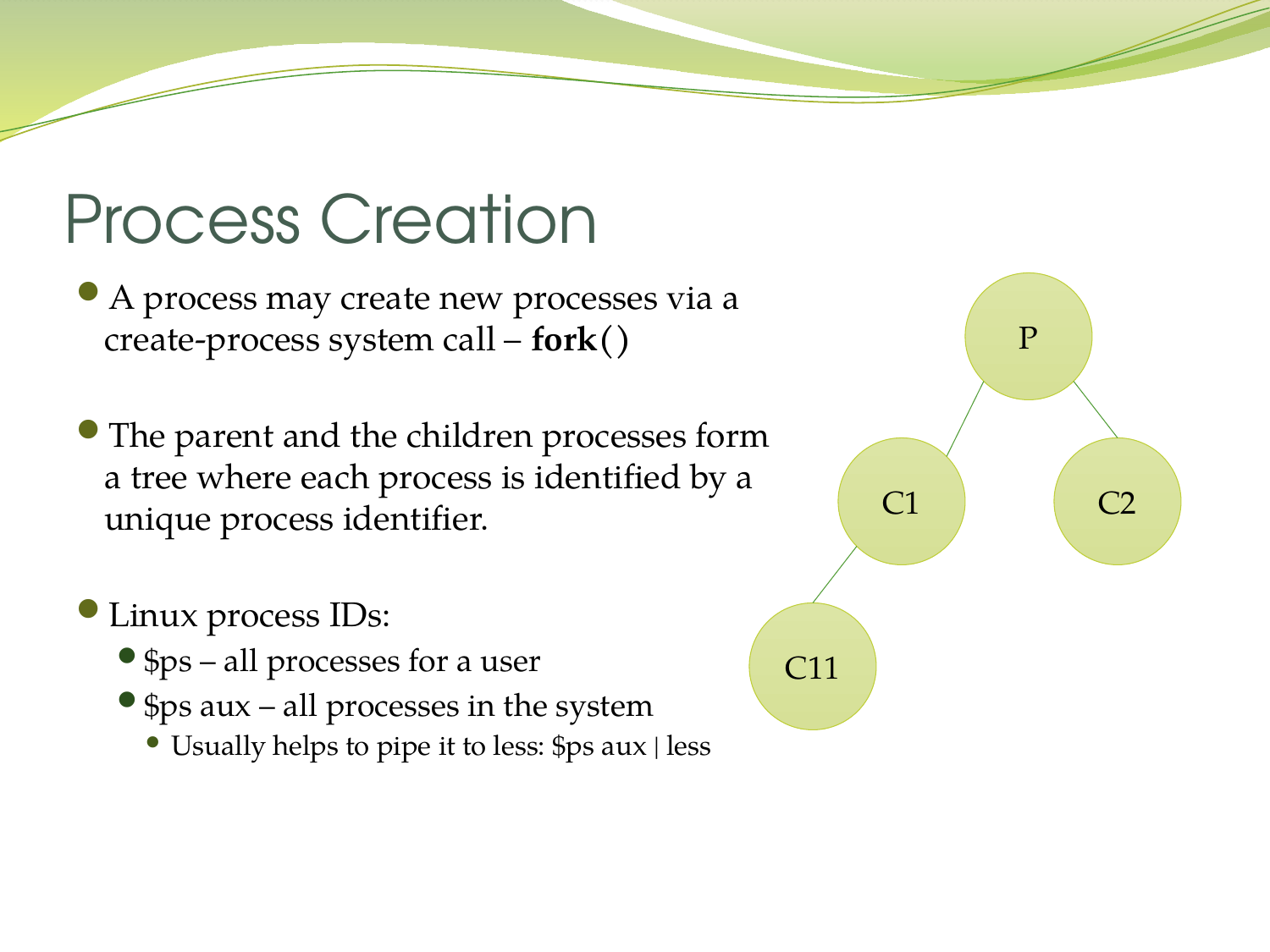

# Process Creation
A process may create new processes via a create-process system call – fork()

The parent and the children processes form a tree where each process is identified by a unique process identifier.

Linux process IDs:
$ps – all processes for a user
$ps aux – all processes in the system
Usually helps to pipe it to less: $ps aux | less
P
C1
C2
C11